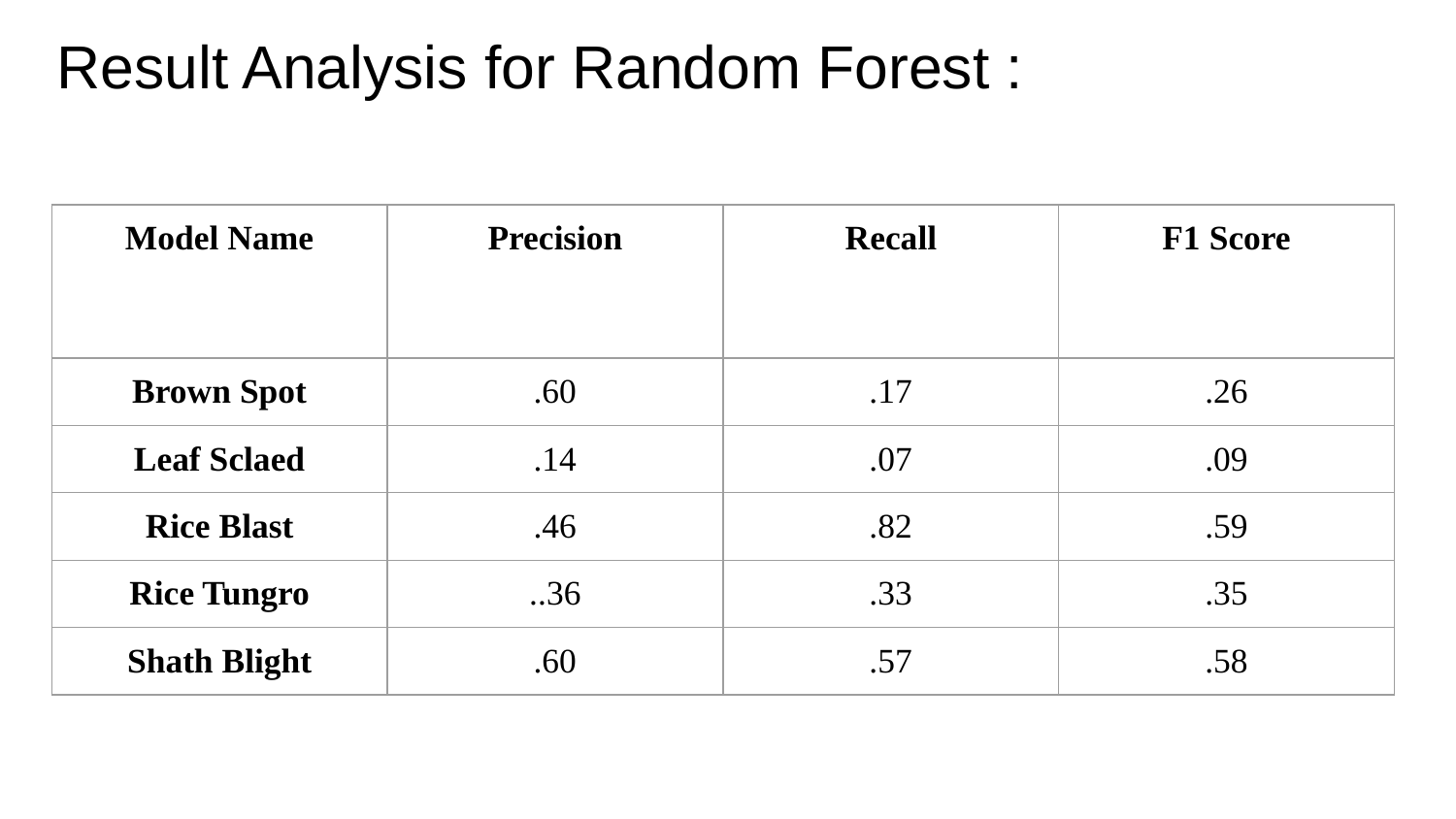

Result Analysis for Random Forest :
| Model Name | Precision | Recall | F1 Score |
| --- | --- | --- | --- |
| Brown Spot | .60 | .17 | .26 |
| Leaf Sclaed | .14 | .07 | .09 |
| Rice Blast | .46 | .82 | .59 |
| Rice Tungro | ..36 | .33 | .35 |
| Shath Blight | .60 | .57 | .58 |